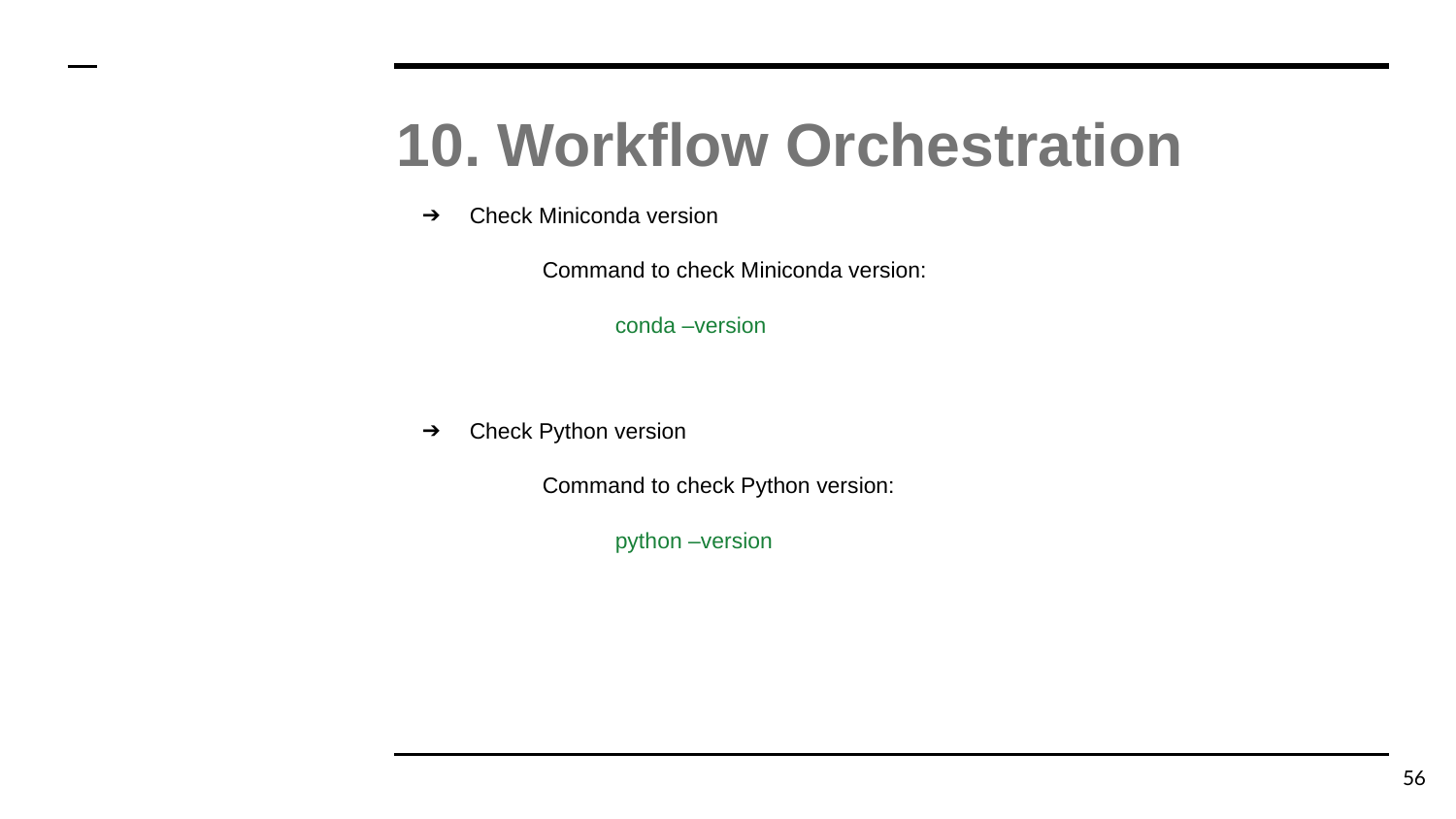

# 10. Workflow Orchestration
Check Miniconda version
Command to check Miniconda version:
conda –version

Check Python version
Command to check Python version:
python –version

56